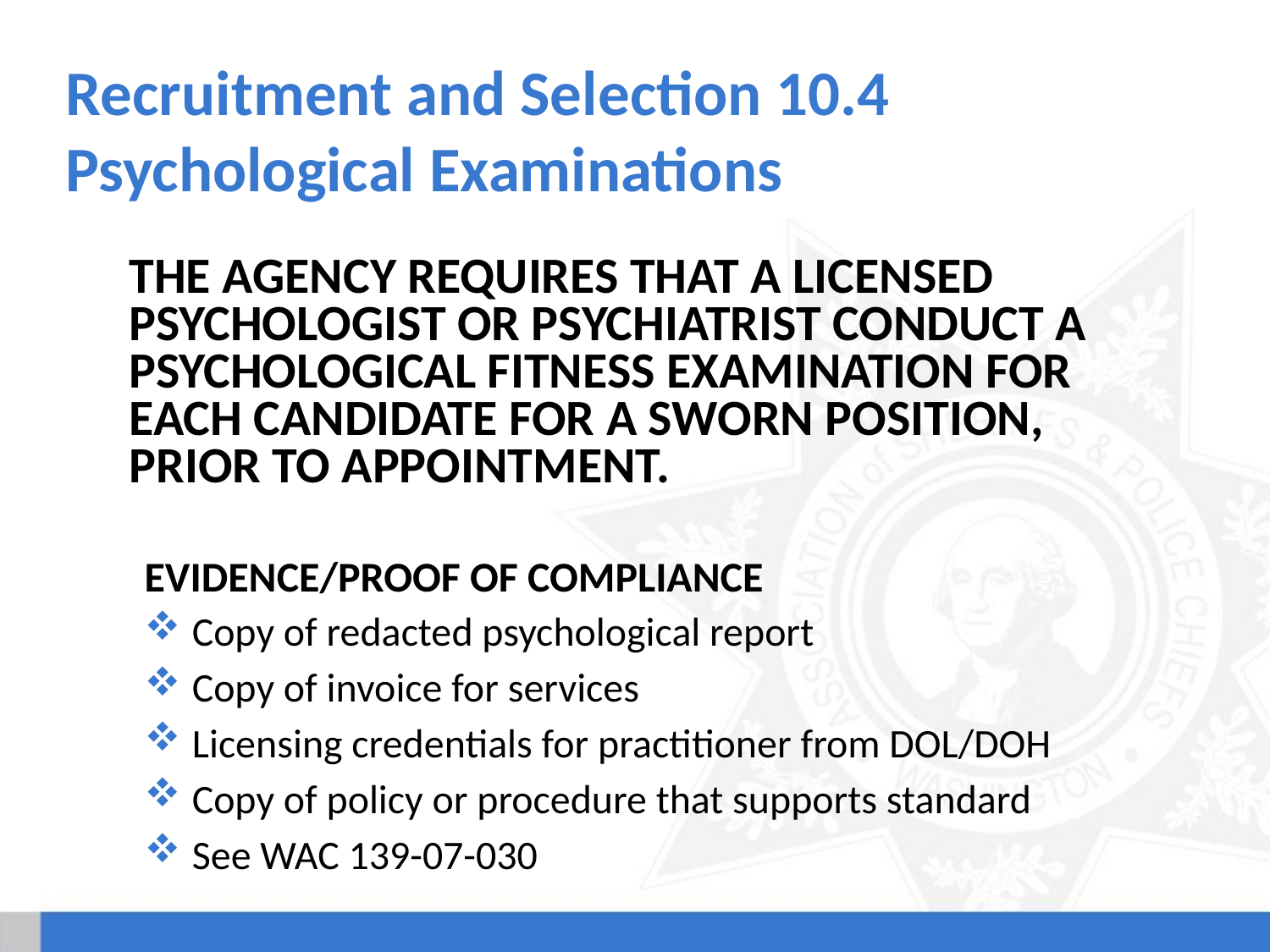

# Recruitment and Selection 10.4 Psychological Examinations
The agency requires that a licensed psychologist or psychiatrist conduct a psychological fitness examination for each candidate for a sworn position, prior to appointment.

Evidence/Proof of Compliance
Copy of redacted psychological report
Copy of invoice for services
Licensing credentials for practitioner from DOL/DOH
Copy of policy or procedure that supports standard
See WAC 139-07-030